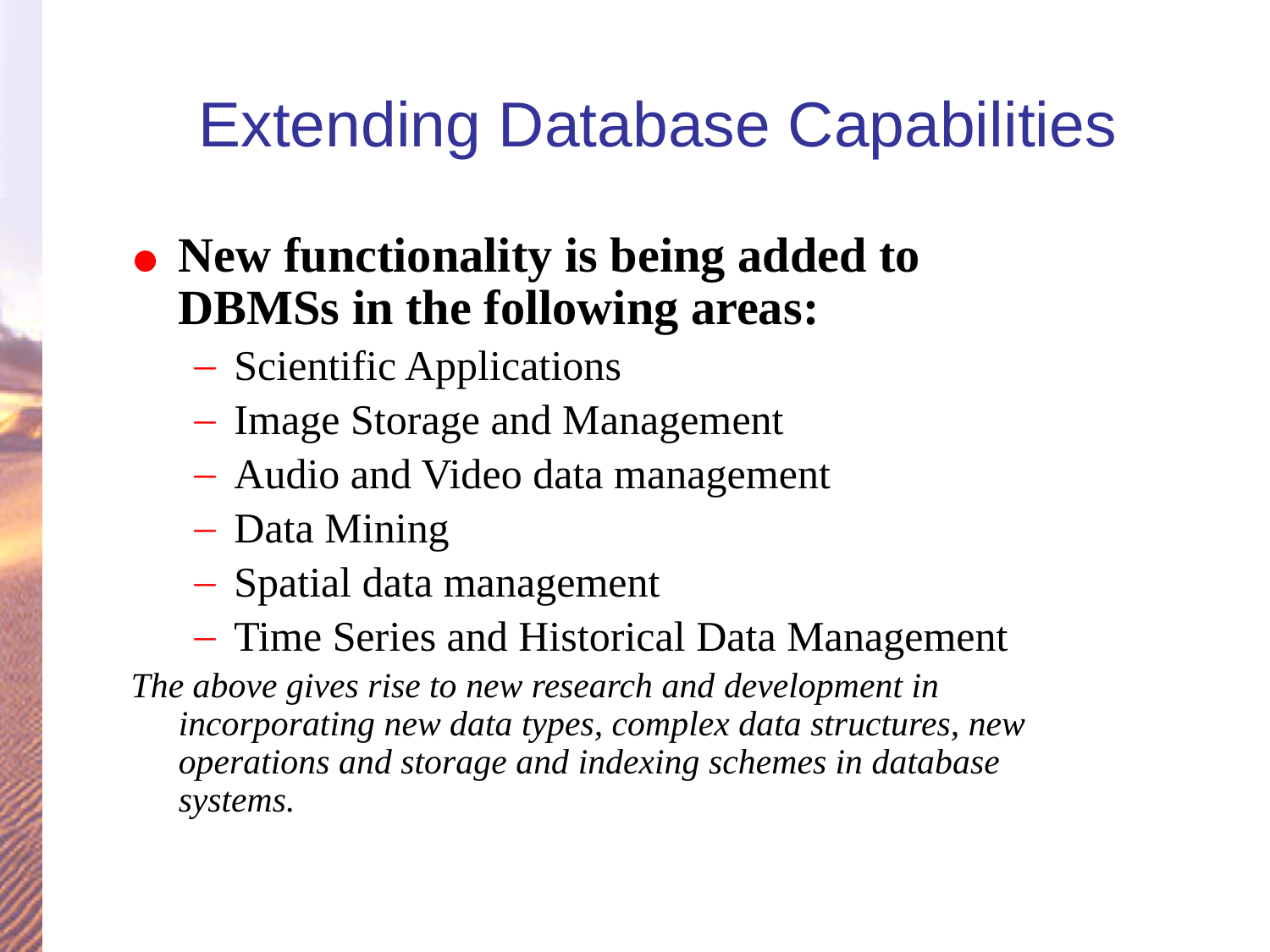

# Extending Database Capabilities
New functionality is being added to DBMSs in the following areas:
Scientific Applications
Image Storage and Management
Audio and Video data management
Data Mining
Spatial data management
Time Series and Historical Data Management
The above gives rise to new research and development in incorporating new data types, complex data structures, new operations and storage and indexing schemes in database systems.